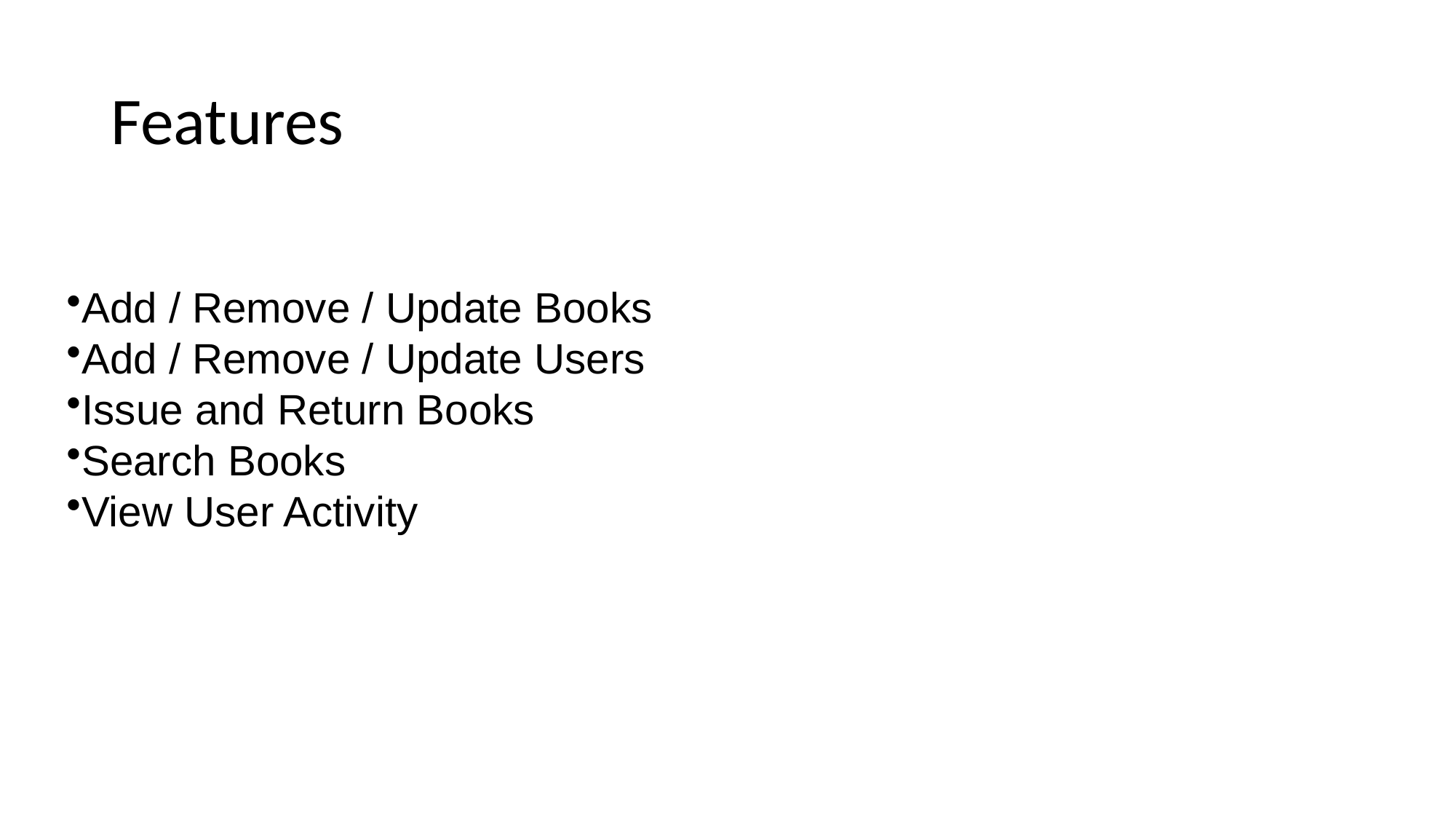

# Features
Add / Remove / Update Books
Add / Remove / Update Users
Issue and Return Books
Search Books
View User Activity